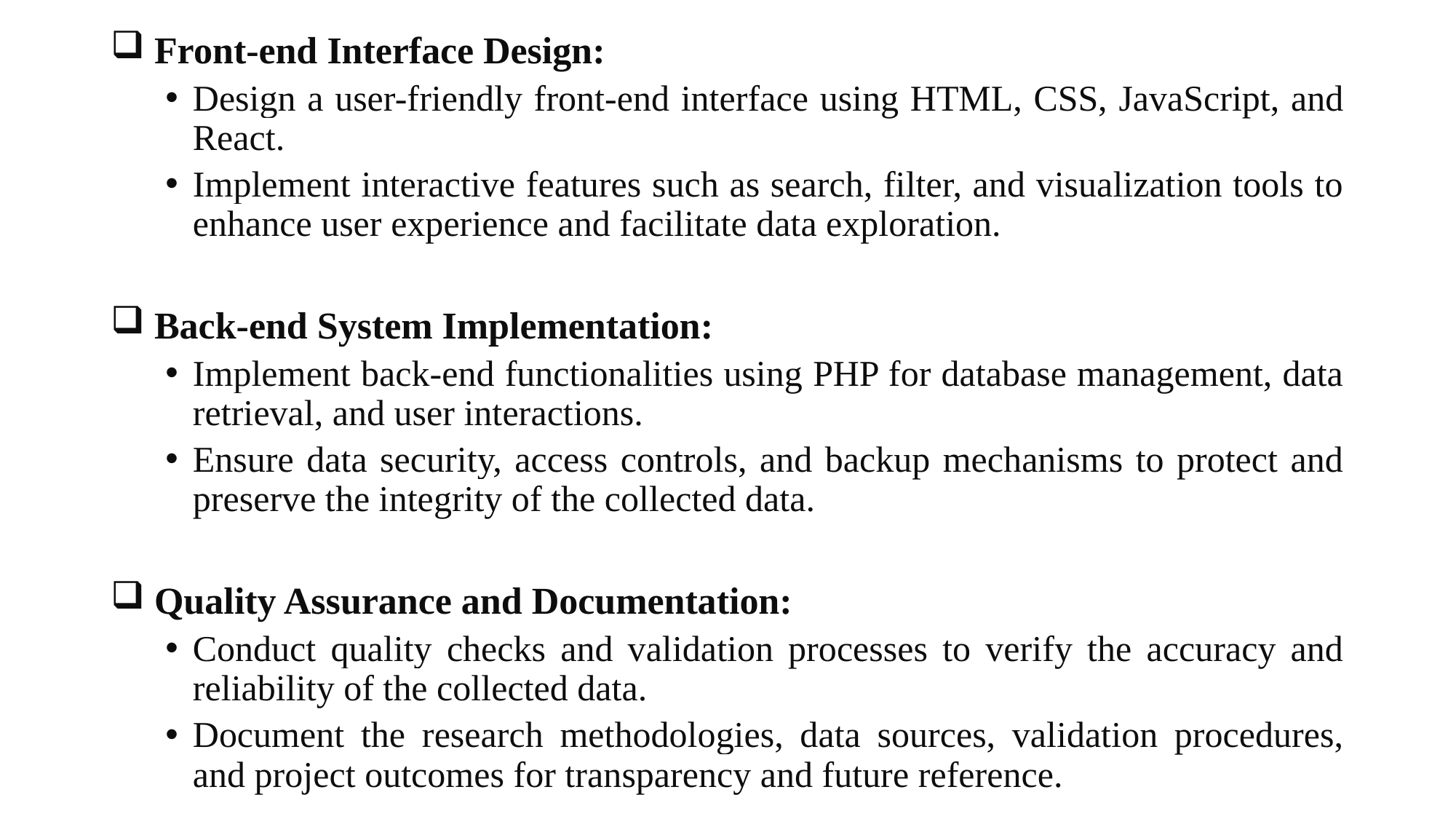

Front-end Interface Design:
Design a user-friendly front-end interface using HTML, CSS, JavaScript, and React.
Implement interactive features such as search, filter, and visualization tools to enhance user experience and facilitate data exploration.

 Back-end System Implementation:
Implement back-end functionalities using PHP for database management, data retrieval, and user interactions.
Ensure data security, access controls, and backup mechanisms to protect and preserve the integrity of the collected data.

 Quality Assurance and Documentation:
Conduct quality checks and validation processes to verify the accuracy and reliability of the collected data.
Document the research methodologies, data sources, validation procedures, and project outcomes for transparency and future reference.